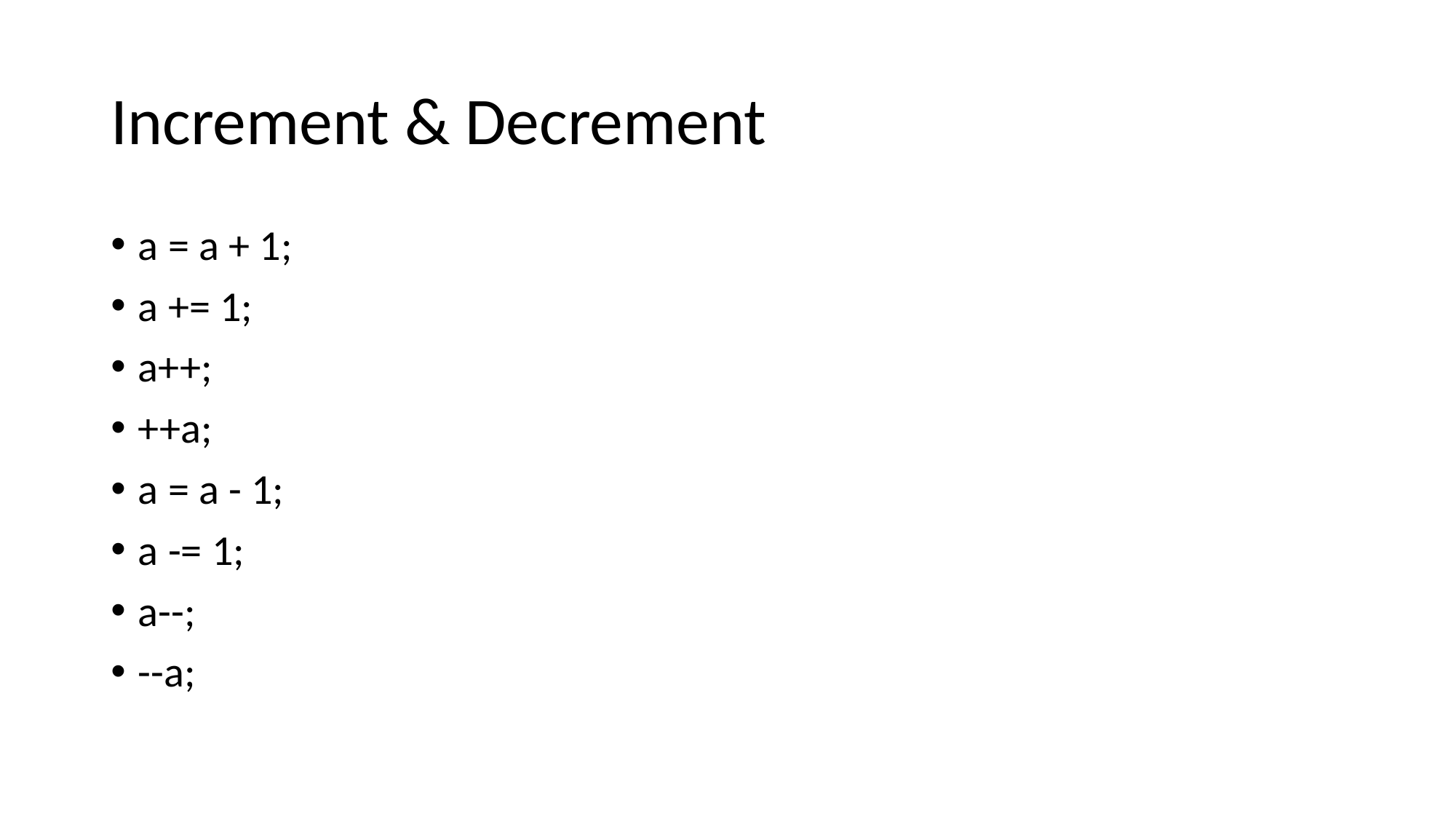

# Increment & Decrement
a = a + 1;
a += 1;
a++;
++a;
a = a - 1;
a -= 1;
a--;
--a;